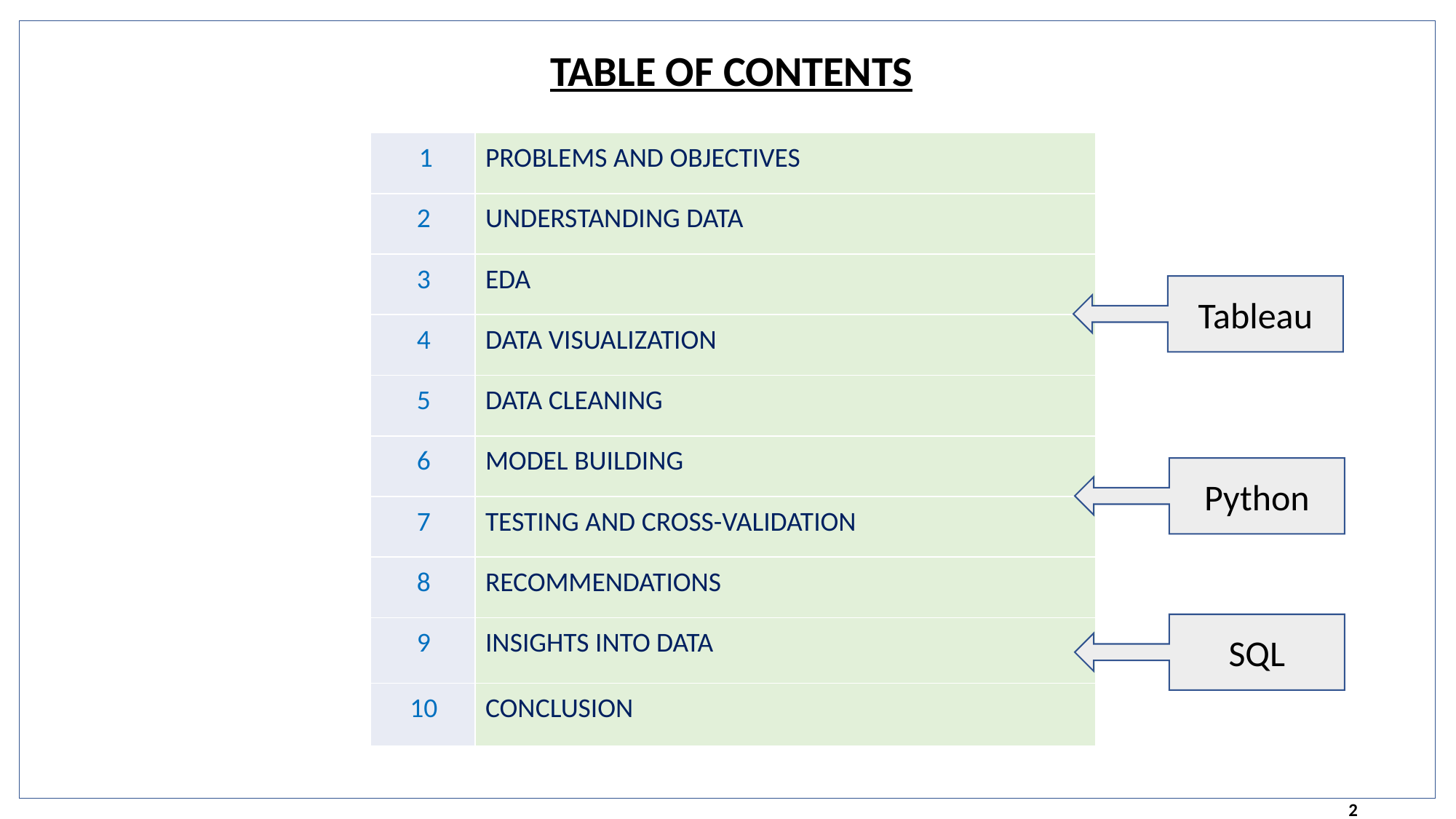

TABLE OF CONTENTS

| 1 | PROBLEMS AND OBJECTIVES |
| --- | --- |
| 2 | UNDERSTANDING DATA |
| 3 | EDA |
| 4 | DATA VISUALIZATION |
| 5 | DATA CLEANING |
| 6 | MODEL BUILDING |
| 7 | TESTING AND CROSS-VALIDATION |
| 8 | RECOMMENDATIONS |
| 9 | INSIGHTS INTO DATA |
| 10 | CONCLUSION |
Tableau
Python
SQL
2